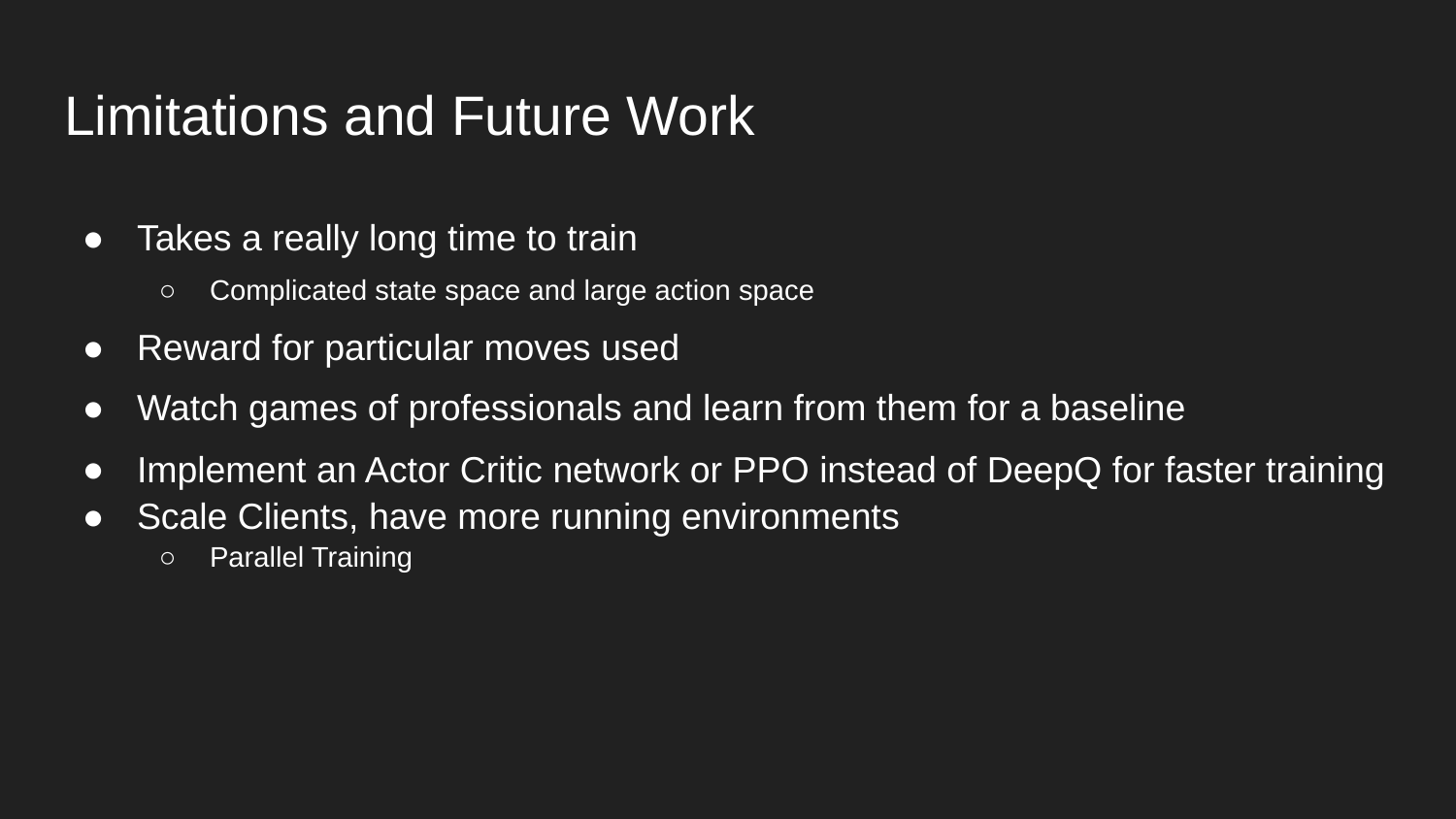

# Limitations and Future Work
Takes a really long time to train
Complicated state space and large action space
Reward for particular moves used
Watch games of professionals and learn from them for a baseline
Implement an Actor Critic network or PPO instead of DeepQ for faster training
Scale Clients, have more running environments
Parallel Training